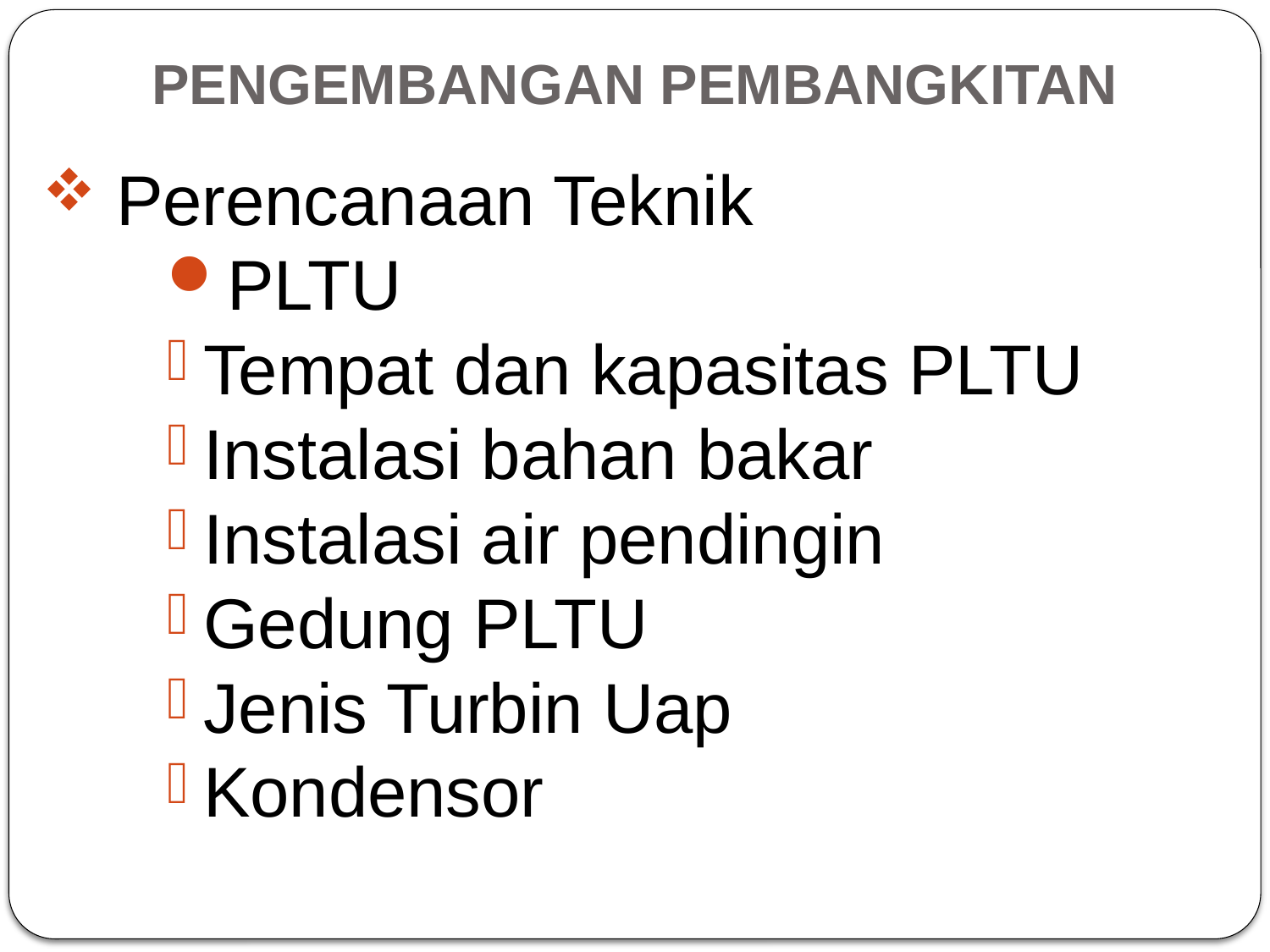

PENGEMBANGAN PEMBANGKITAN
Perencanaan Teknik
PLTU
Tempat dan kapasitas PLTU
Instalasi bahan bakar
Instalasi air pendingin
Gedung PLTU
Jenis Turbin Uap
Kondensor